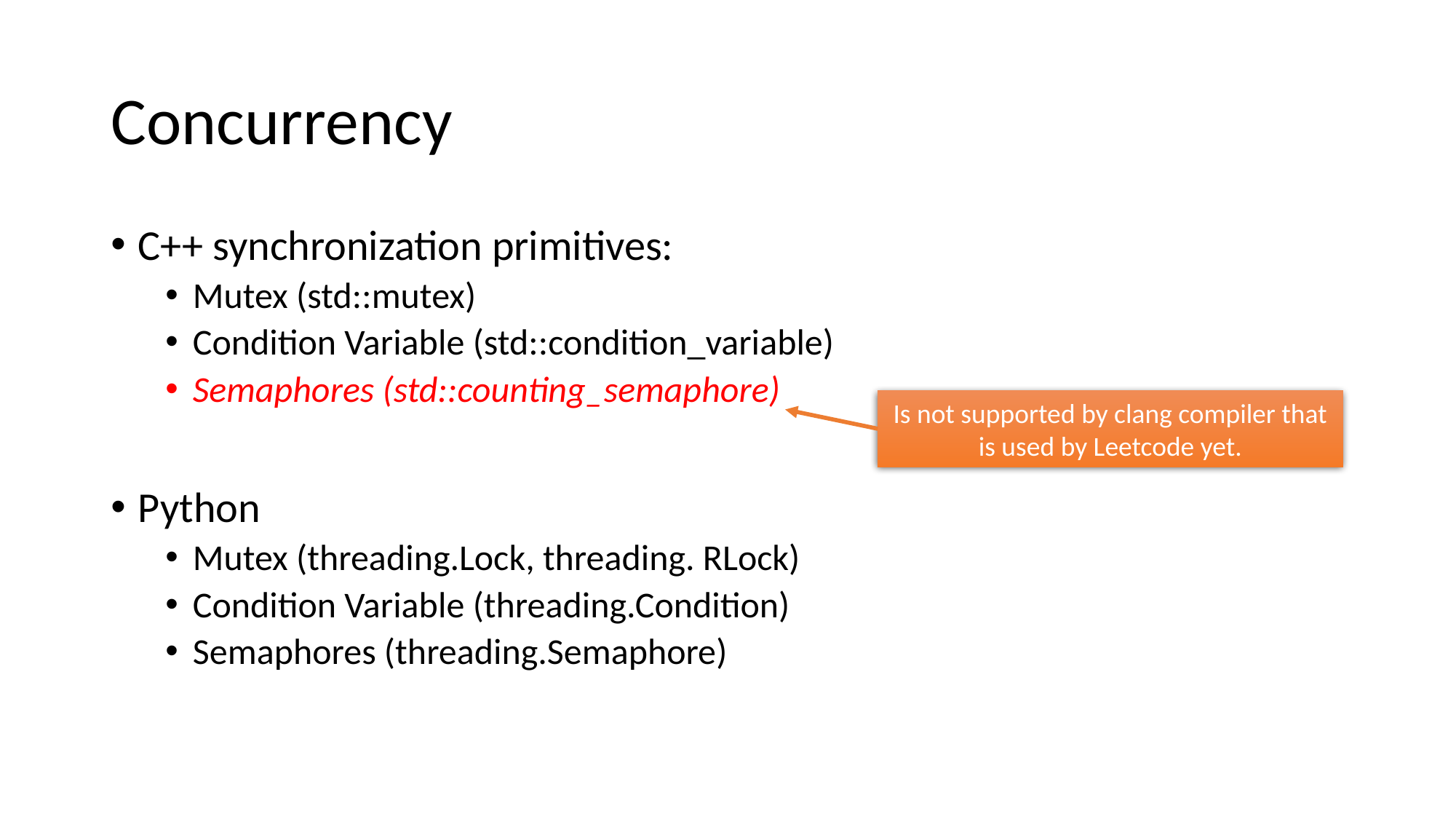

# Concurrency
C++ synchronization primitives:
Mutex (std::mutex)
Condition Variable (std::condition_variable)
Semaphores (std::counting_semaphore)

Python
Mutex (threading.Lock, threading. RLock)
Condition Variable (threading.Condition)
Semaphores (threading.Semaphore)
Is not supported by clang compiler that is used by Leetcode yet.